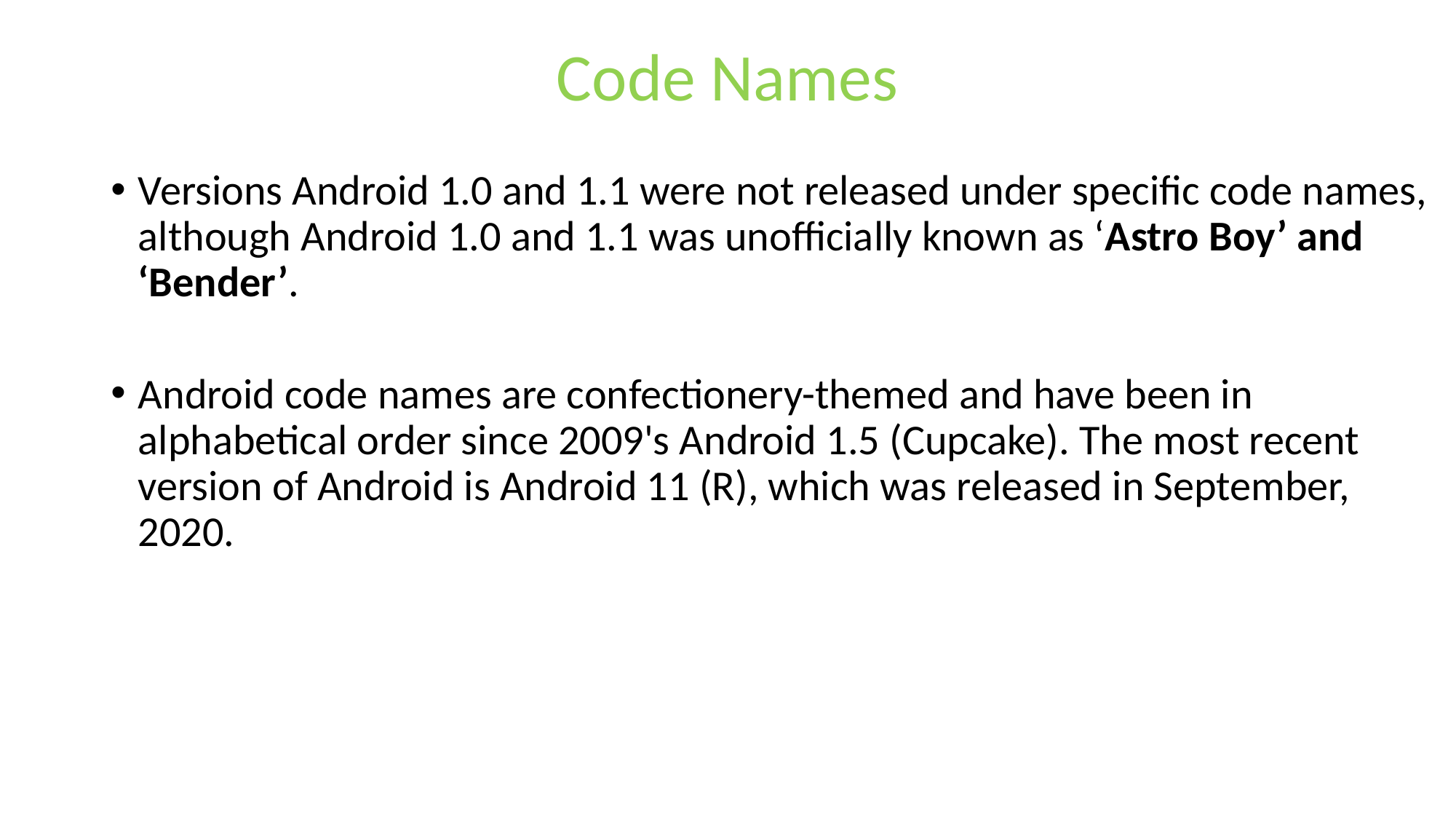

# Code Names
Versions Android 1.0 and 1.1 were not released under specific code names, although Android 1.0 and 1.1 was unofficially known as ‘Astro Boy’ and ‘Bender’.
Android code names are confectionery-themed and have been in alphabetical order since 2009's Android 1.5 (Cupcake). The most recent
version of Android is Android 11 (R), which was released in September, 2020.